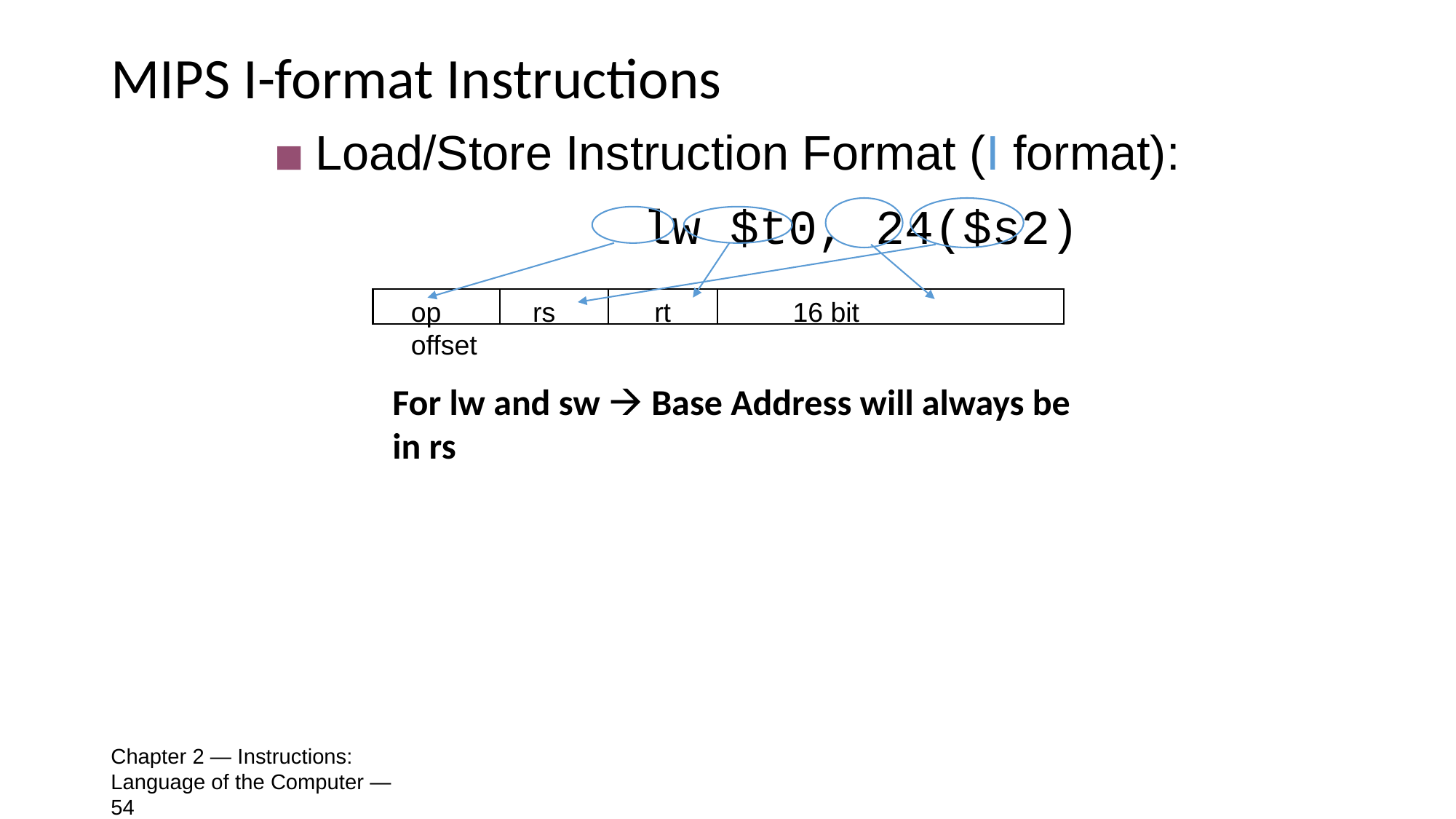

# MIPS I-format Instructions
Load/Store Instruction Format (I format):
				lw $t0, 24($s2)

op            rs             rt                16 bit offset
For lw and sw 🡪 Base Address will always be in rs
Chapter 2 — Instructions: Language of the Computer — 54